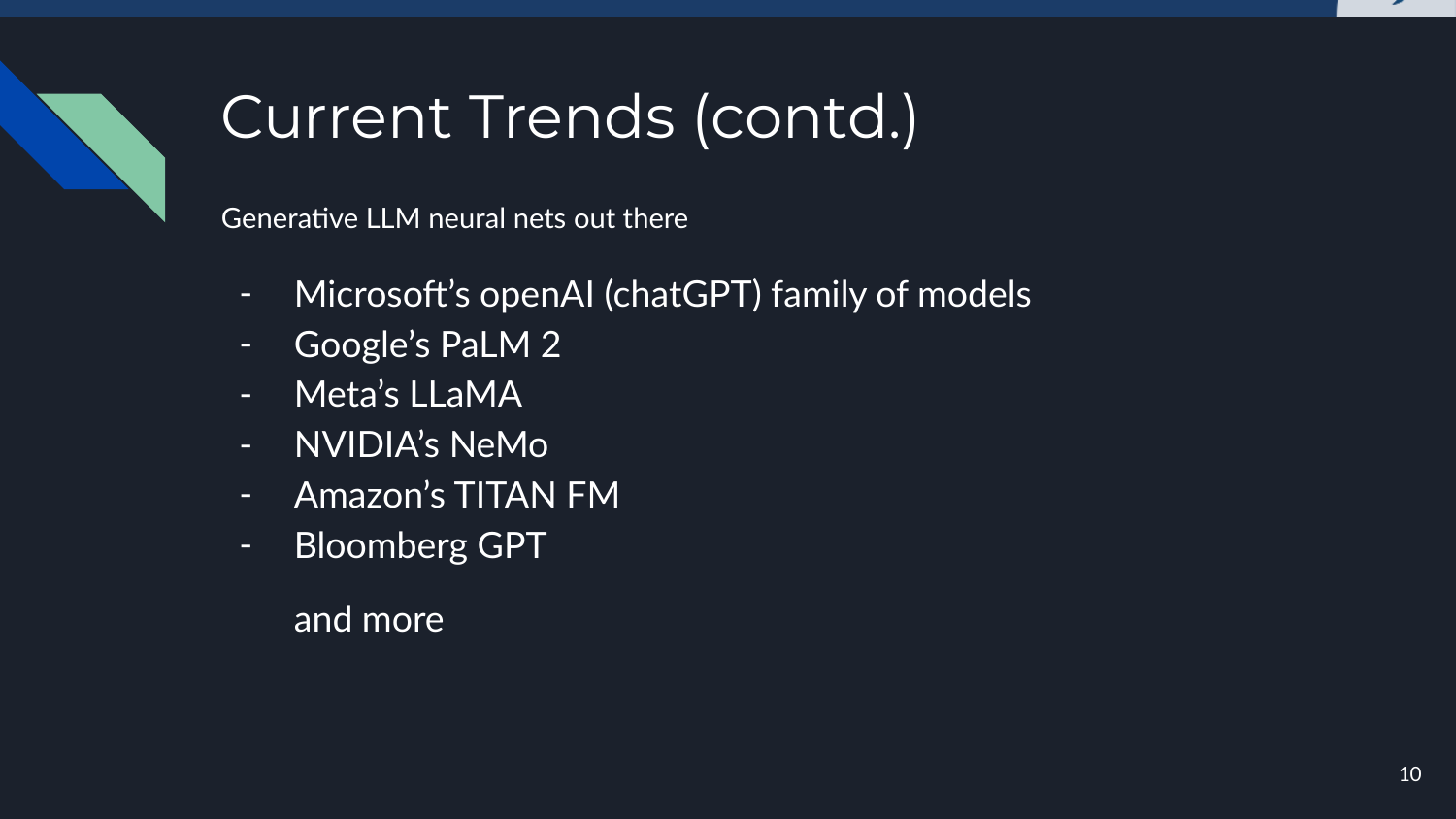

# Current Trends (contd.)
Generative LLM neural nets out there
Microsoft’s openAI (chatGPT) family of models
Google’s PaLM 2
Meta’s LLaMA
NVIDIA’s NeMo
Amazon’s TITAN FM
Bloomberg GPT
and more
10